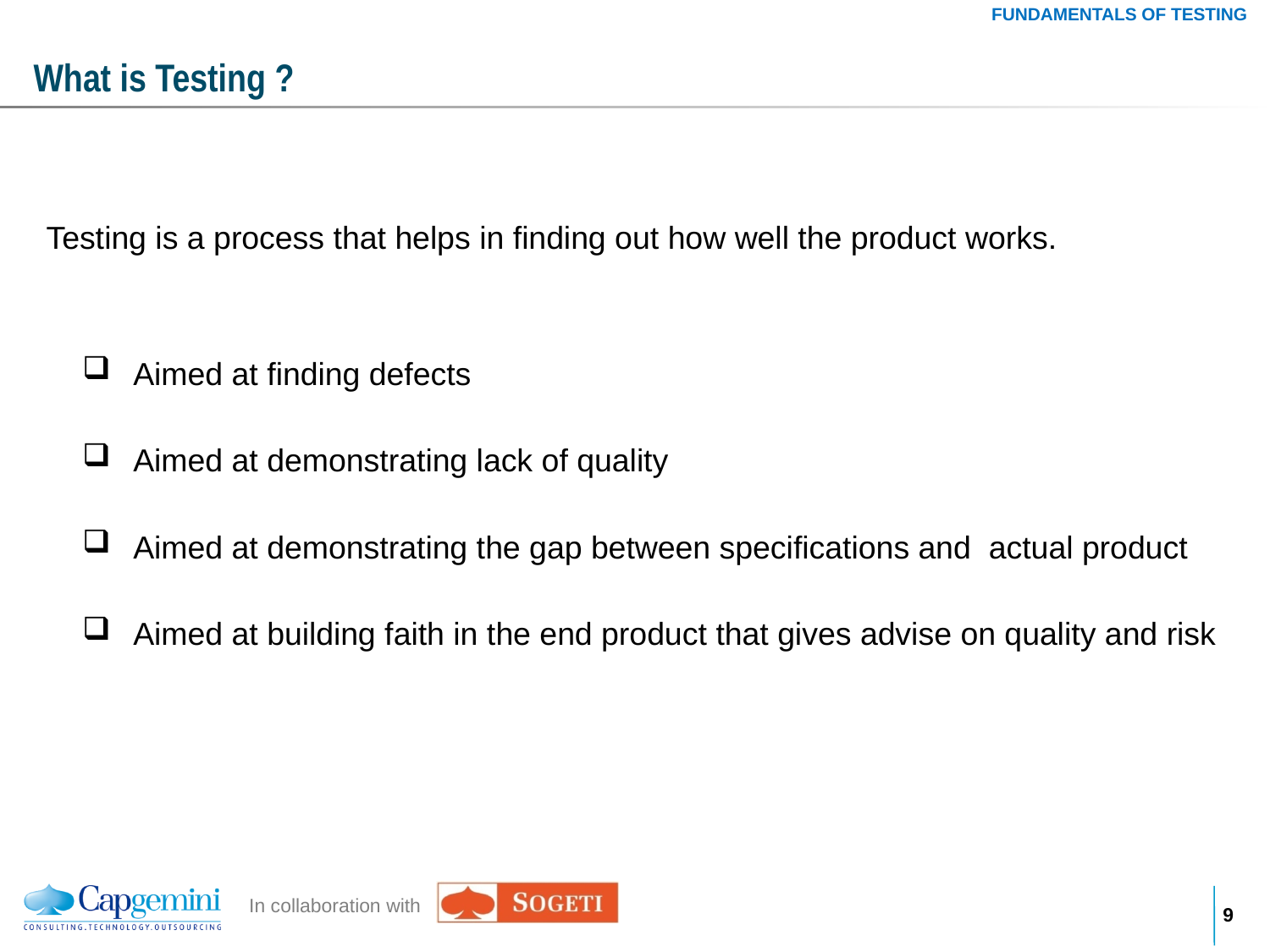

FUNDAMENTALS OF TESTING
# What is Testing ?
Testing is a process that helps in finding out how well the product works.

Aimed at finding defects
Aimed at demonstrating lack of quality
Aimed at demonstrating the gap between specifications and  actual product
Aimed at building faith in the end product that gives advise on quality and risk

9